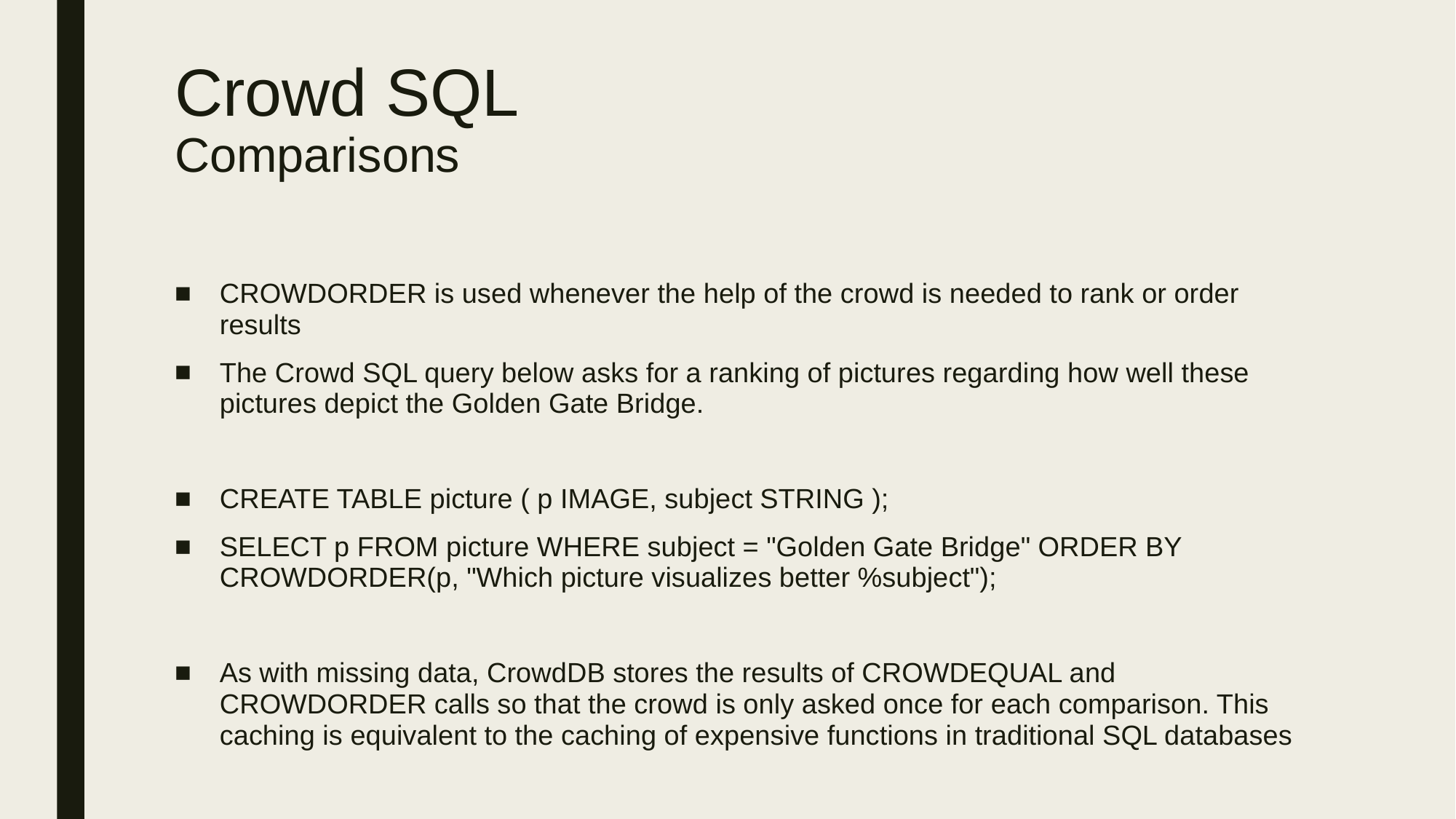

# Crowd SQL Comparisons
CROWDORDER is used whenever the help of the crowd is needed to rank or order results
The Crowd SQL query below asks for a ranking of pictures regarding how well these pictures depict the Golden Gate Bridge.

CREATE TABLE picture ( p IMAGE, subject STRING );
SELECT p FROM picture WHERE subject = "Golden Gate Bridge" ORDER BY CROWDORDER(p, "Which picture visualizes better %subject");

As with missing data, CrowdDB stores the results of CROWDEQUAL and CROWDORDER calls so that the crowd is only asked once for each comparison. This caching is equivalent to the caching of expensive functions in traditional SQL databases